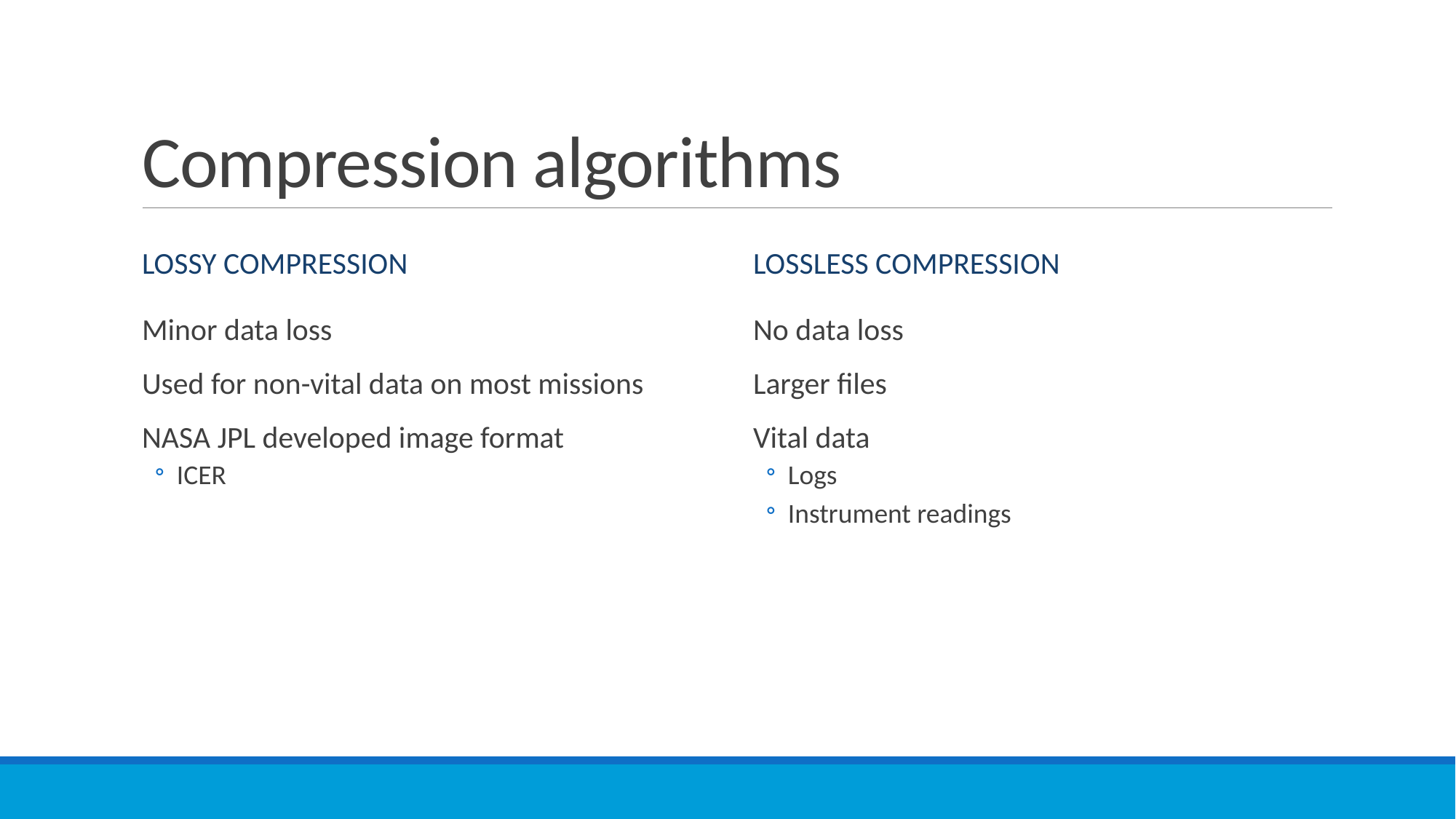

# Compression algorithms
Lossy compression
Lossless compression
Minor data loss
Used for non-vital data on most missions
NASA JPL developed image format
ICER
No data loss
Larger files
Vital data
Logs
Instrument readings